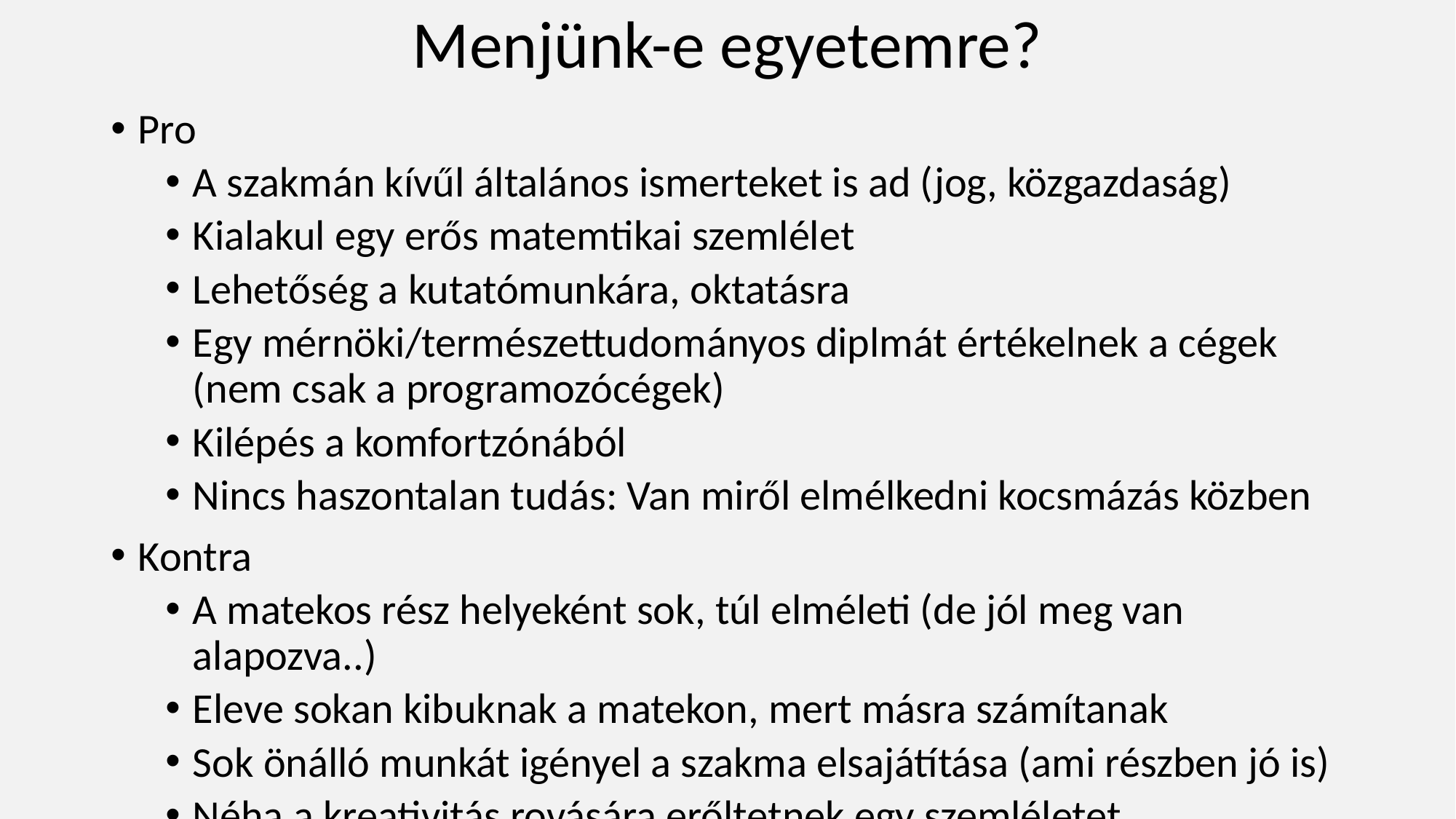

# Menjünk-e egyetemre?
Pro
A szakmán kívűl általános ismerteket is ad (jog, közgazdaság)
Kialakul egy erős matemtikai szemlélet
Lehetőség a kutatómunkára, oktatásra
Egy mérnöki/természettudományos diplmát értékelnek a cégek (nem csak a programozócégek)
Kilépés a komfortzónából
Nincs haszontalan tudás: Van miről elmélkedni kocsmázás közben
Kontra
A matekos rész helyeként sok, túl elméleti (de jól meg van alapozva..)
Eleve sokan kibuknak a matekon, mert másra számítanak
Sok önálló munkát igényel a szakma elsajátítása (ami részben jó is)
Néha a kreativitás rovására erőltetnek egy szemléletet